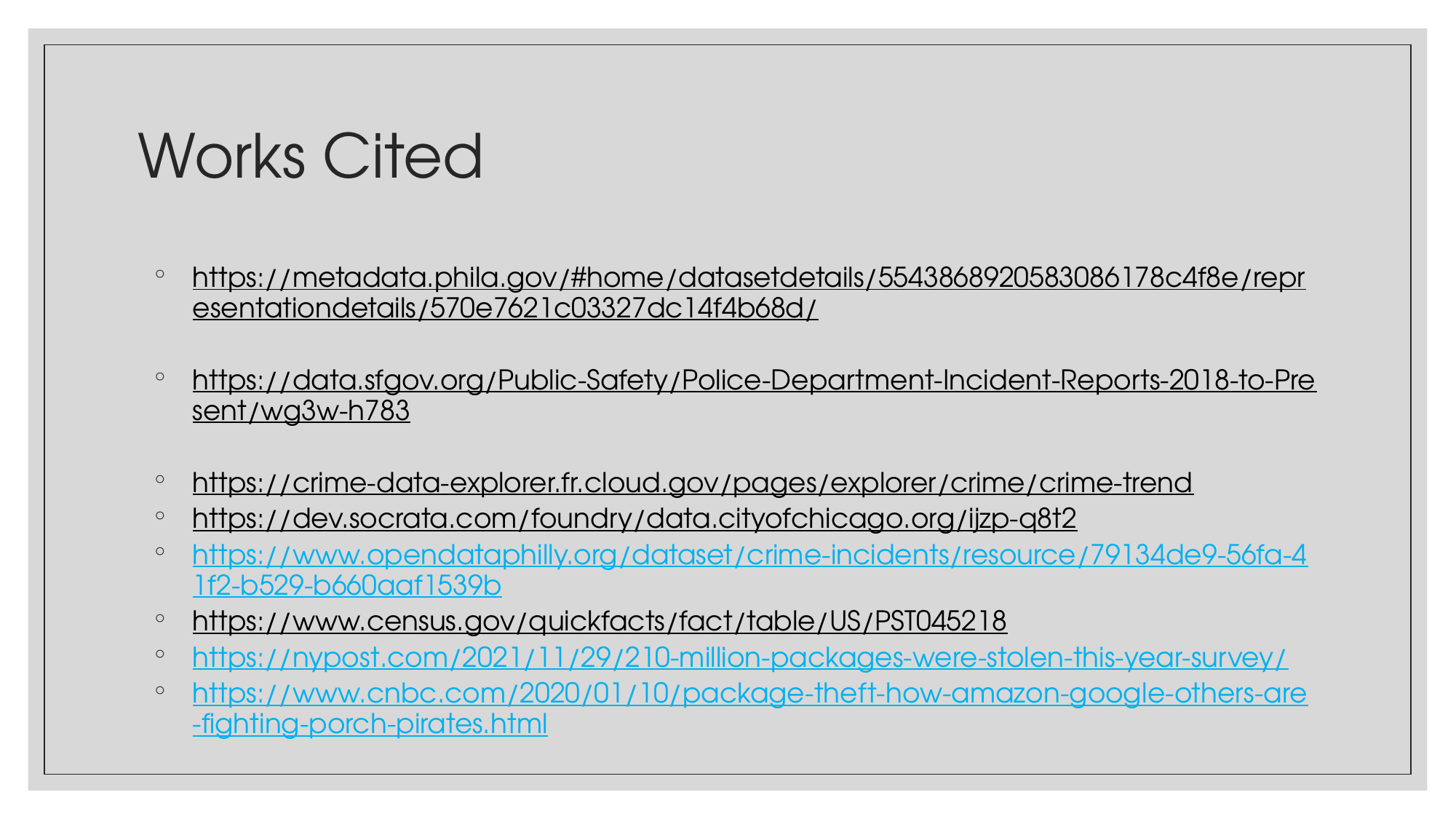

# Works Cited
https://metadata.phila.gov/#home/datasetdetails/5543868920583086178c4f8e/representationdetails/570e7621c03327dc14f4b68d/
https://data.sfgov.org/Public-Safety/Police-Department-Incident-Reports-2018-to-Present/wg3w-h783
https://crime-data-explorer.fr.cloud.gov/pages/explorer/crime/crime-trend
https://dev.socrata.com/foundry/data.cityofchicago.org/ijzp-q8t2
https://www.opendataphilly.org/dataset/crime-incidents/resource/79134de9-56fa-41f2-b529-b660aaf1539b
https://www.census.gov/quickfacts/fact/table/US/PST045218
https://nypost.com/2021/11/29/210-million-packages-were-stolen-this-year-survey/
https://www.cnbc.com/2020/01/10/package-theft-how-amazon-google-others-are-fighting-porch-pirates.html